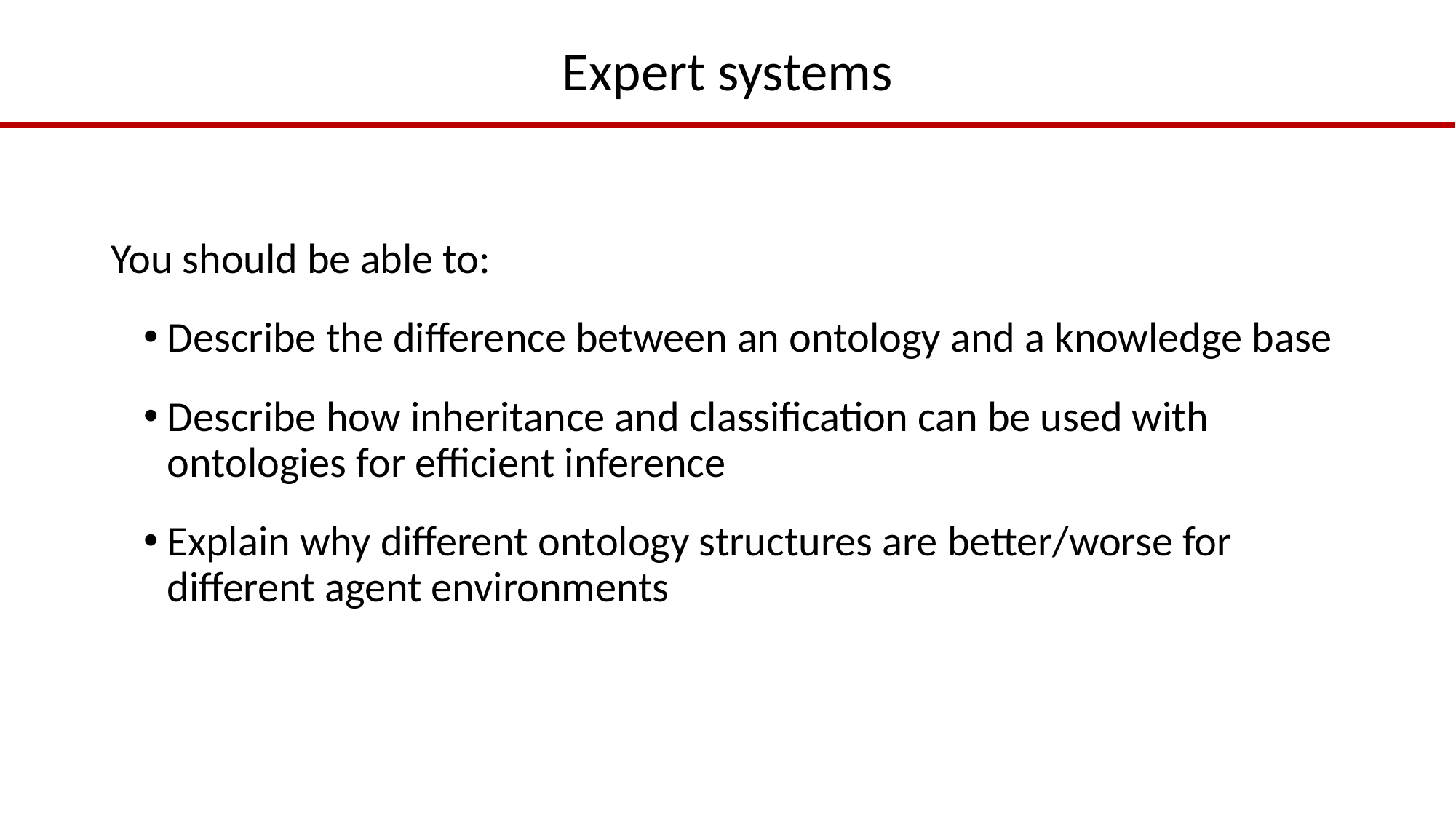

# Expert systems
You should be able to:
Describe the difference between an ontology and a knowledge base
Describe how inheritance and classification can be used with ontologies for efficient inference
Explain why different ontology structures are better/worse for different agent environments